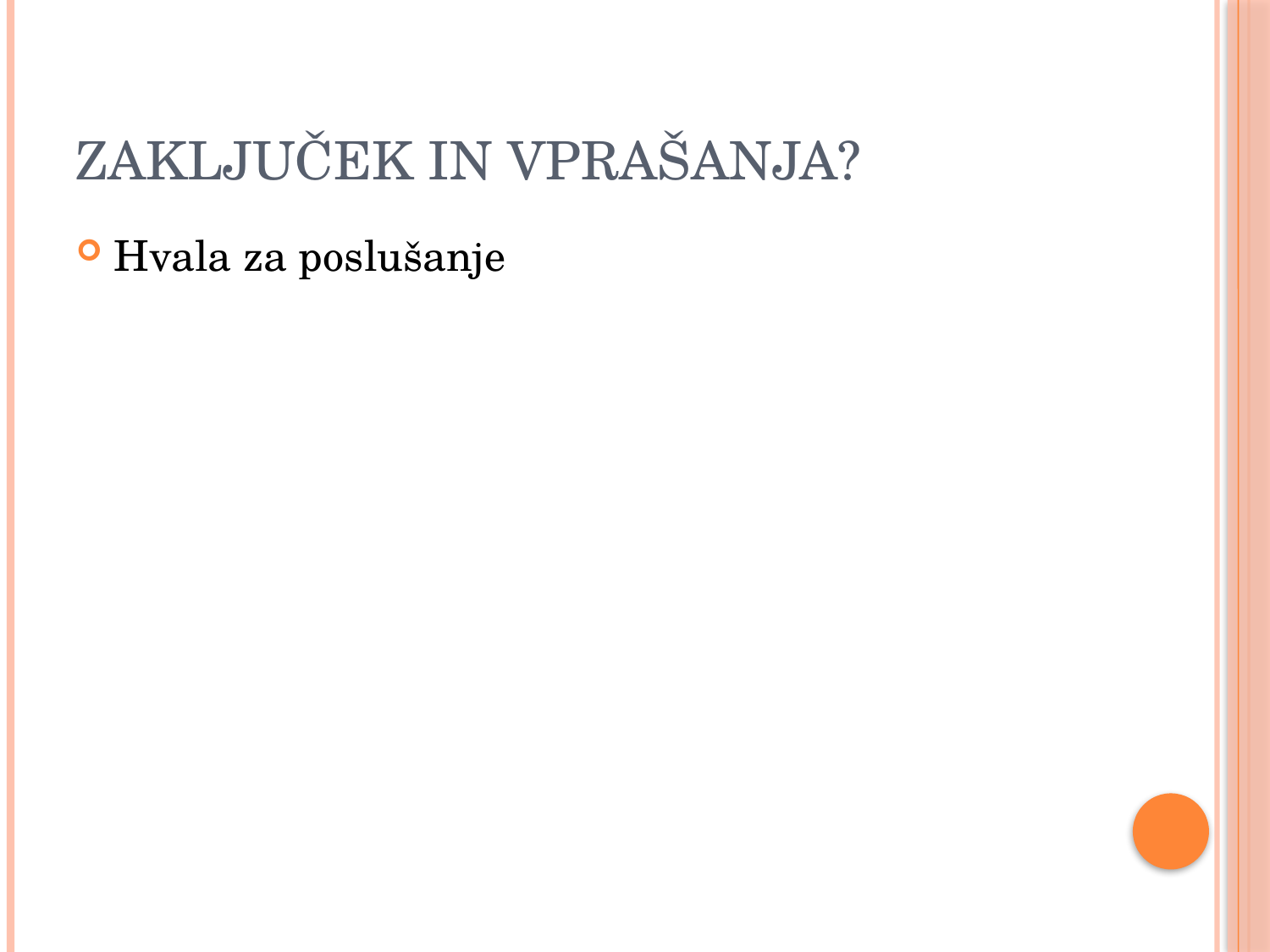

# Zaključek in Vprašanja?
Hvala za poslušanje